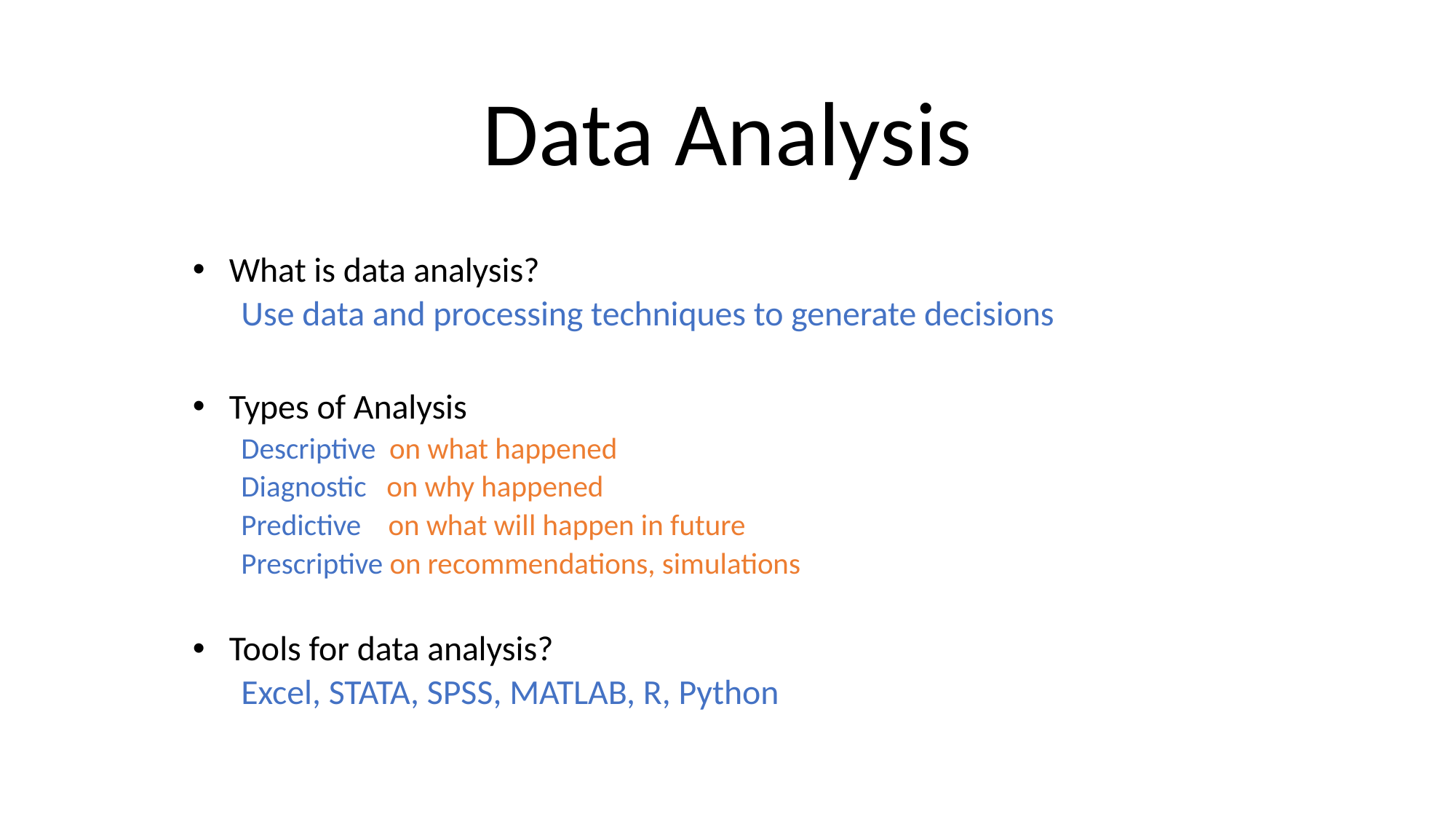

# Data Analysis
What is data analysis?
Use data and processing techniques to generate decisions

Types of Analysis
Descriptive  on what happened
Diagnostic   on why happened
Predictive    on what will happen in future
Prescriptive on recommendations, simulations

Tools for data analysis?
Excel, STATA, SPSS, MATLAB, R, Python